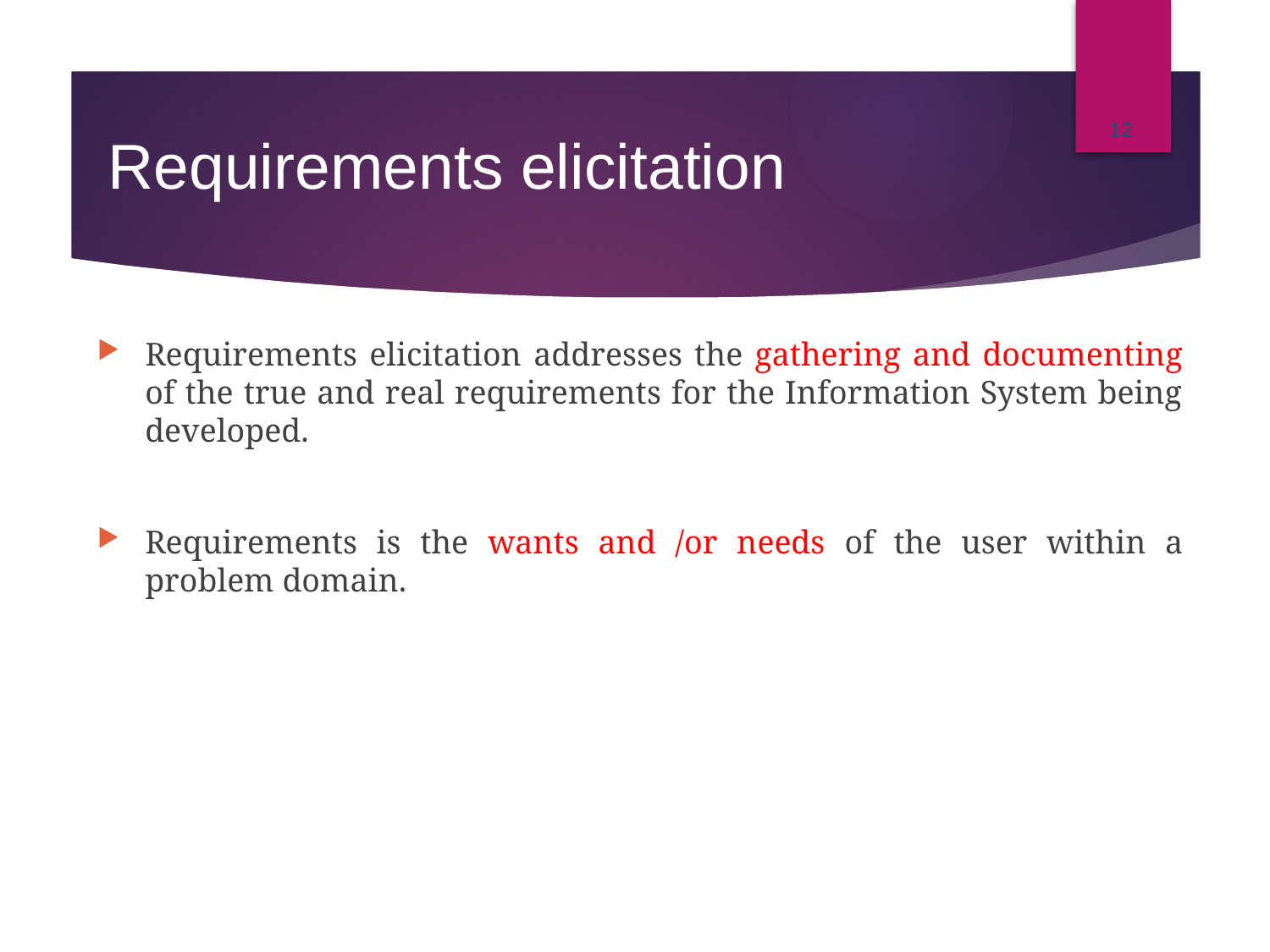

12
# Requirements elicitation
Requirements elicitation addresses the gathering and documenting of the true and real requirements for the Information System being developed.

Requirements is the wants and /or needs of the user within a problem domain.